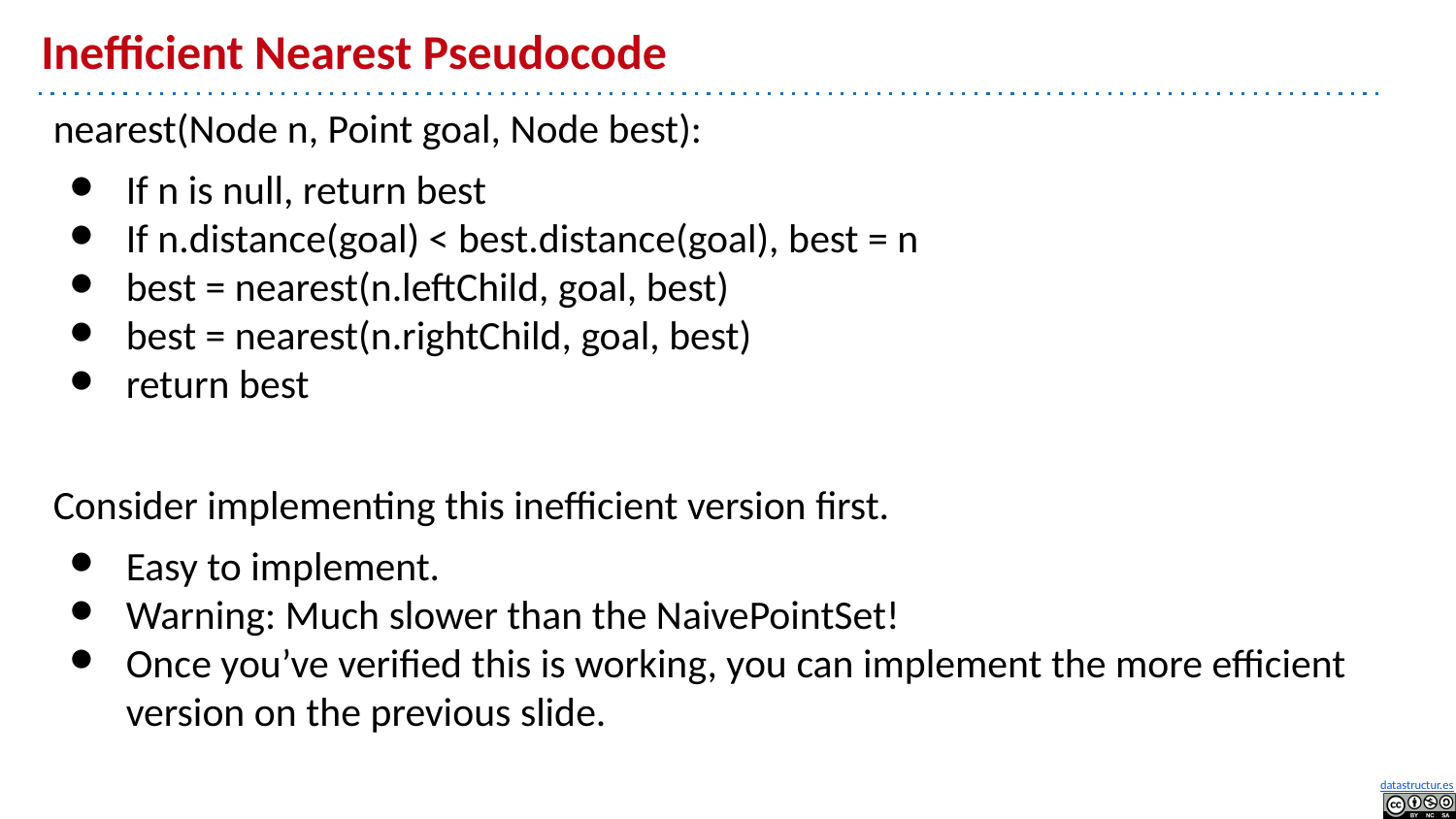

# Inefficient Nearest Pseudocode
nearest(Node n, Point goal, Node best):
If n is null, return best
If n.distance(goal) < best.distance(goal), best = n
best = nearest(n.leftChild, goal, best)
best = nearest(n.rightChild, goal, best)
return best

Consider implementing this inefficient version first.
Easy to implement.
Warning: Much slower than the NaivePointSet!
Once you’ve verified this is working, you can implement the more efficient version on the previous slide.